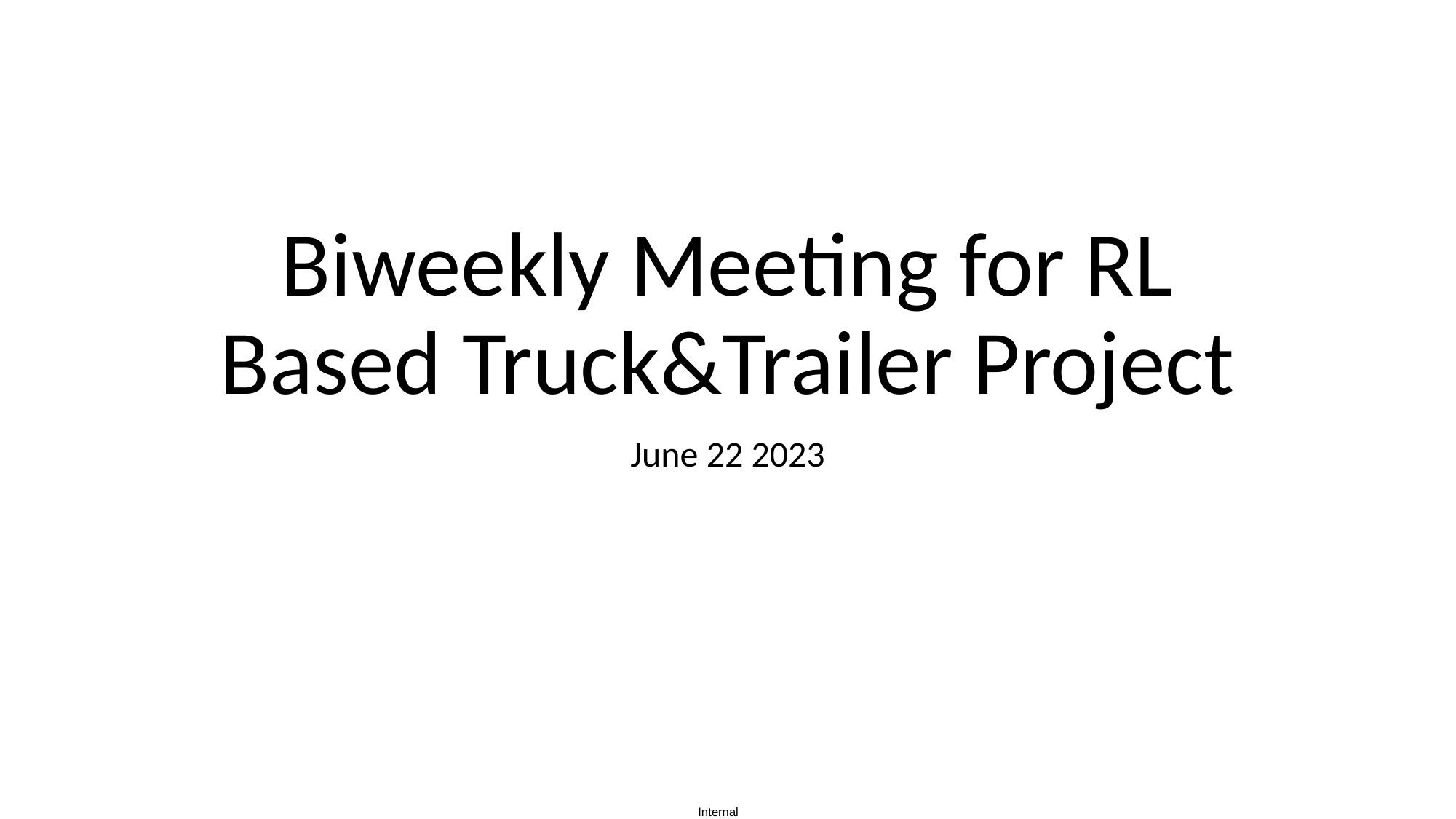

# Biweekly Meeting for RL Based Truck&Trailer Project
June 22 2023